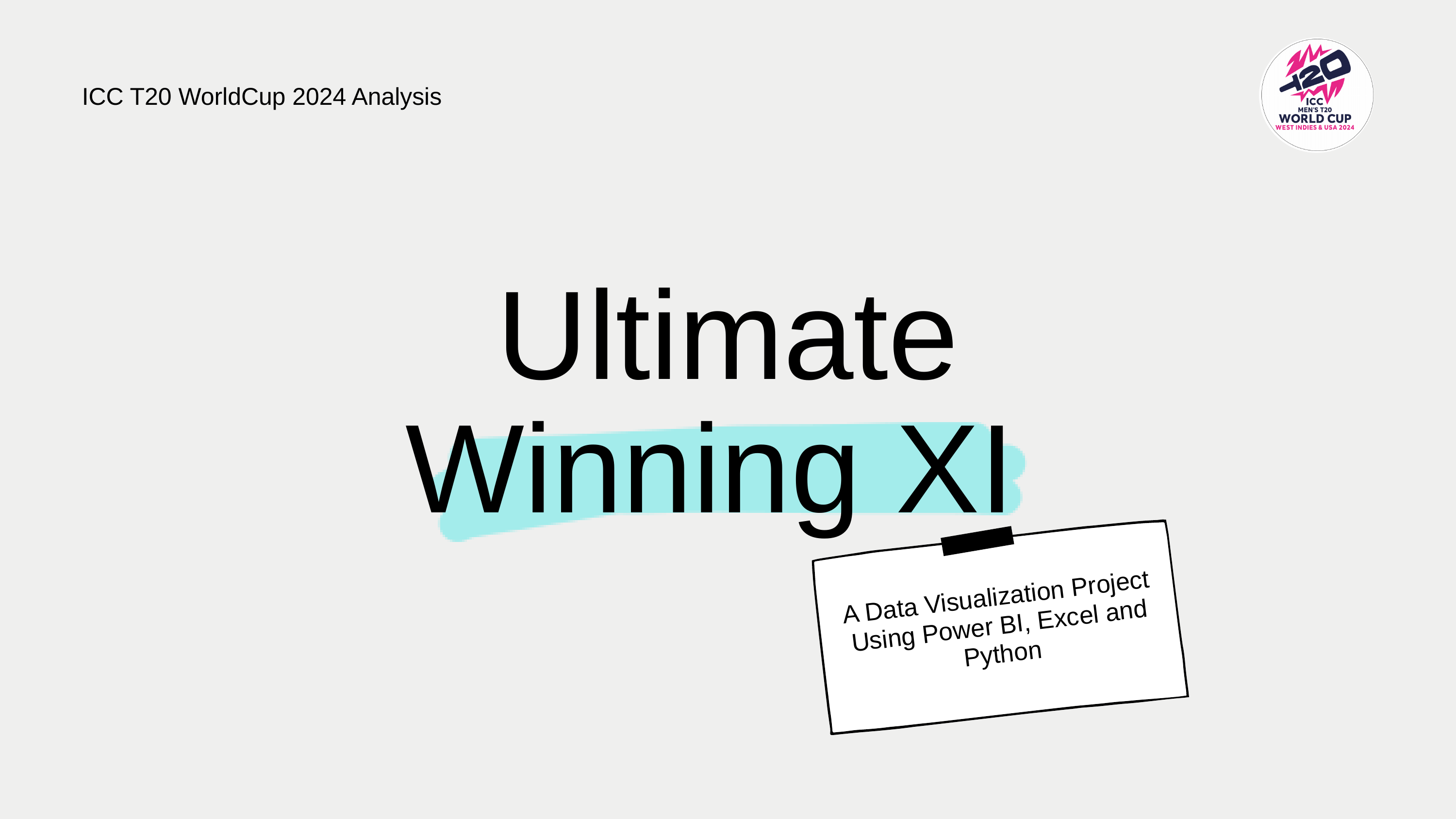

ICC T20 WorldCup 2024 Analysis
Ultimate Winning XI

A Data Visualization Project Using Power BI, Excel and Python